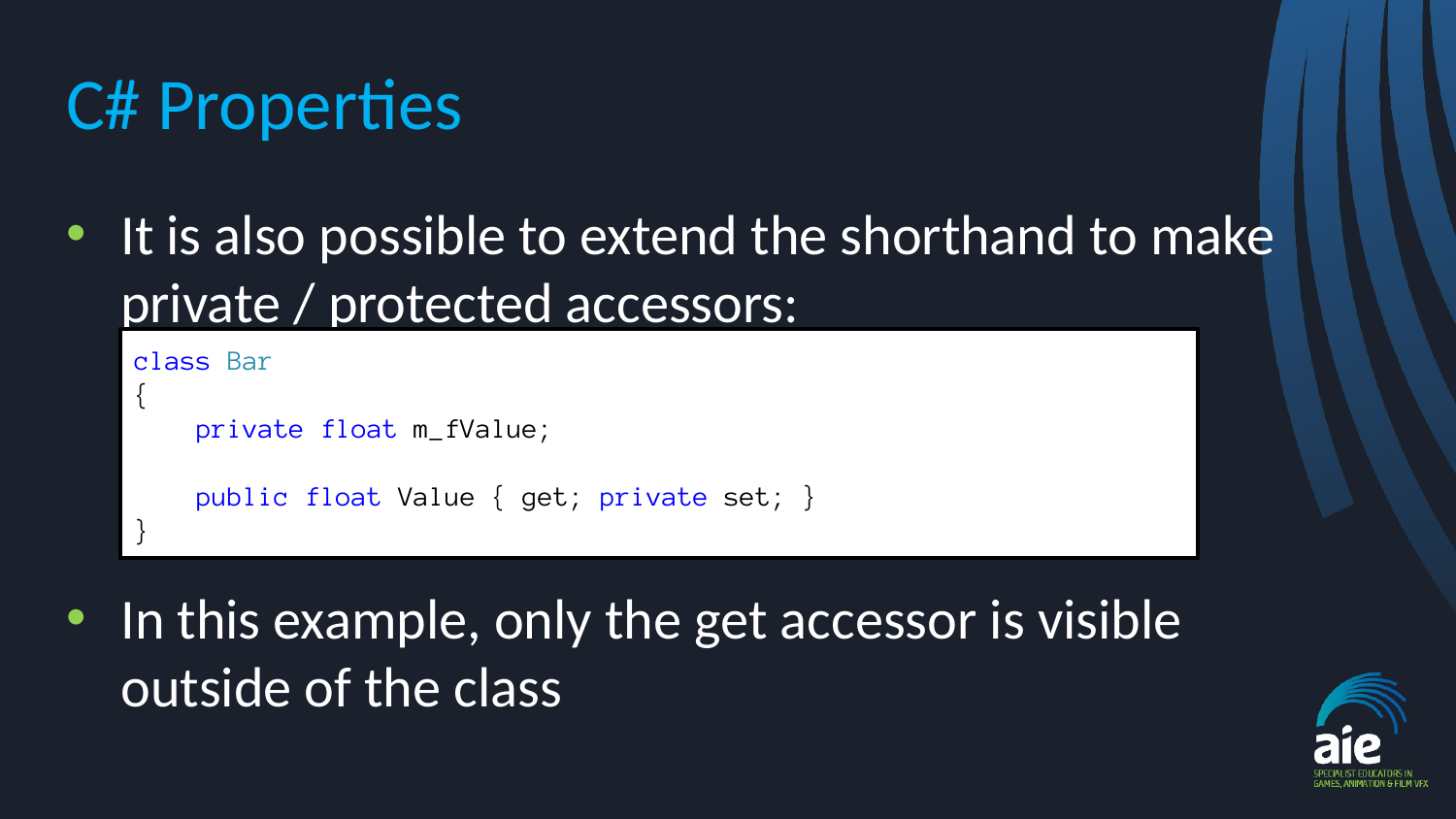

# C# Properties
It is also possible to extend the shorthand to make private / protected accessors:

In this example, only the get accessor is visible outside of the class
class Bar
{
    private float m_fValue;

    public float Value { get; private set; }
}